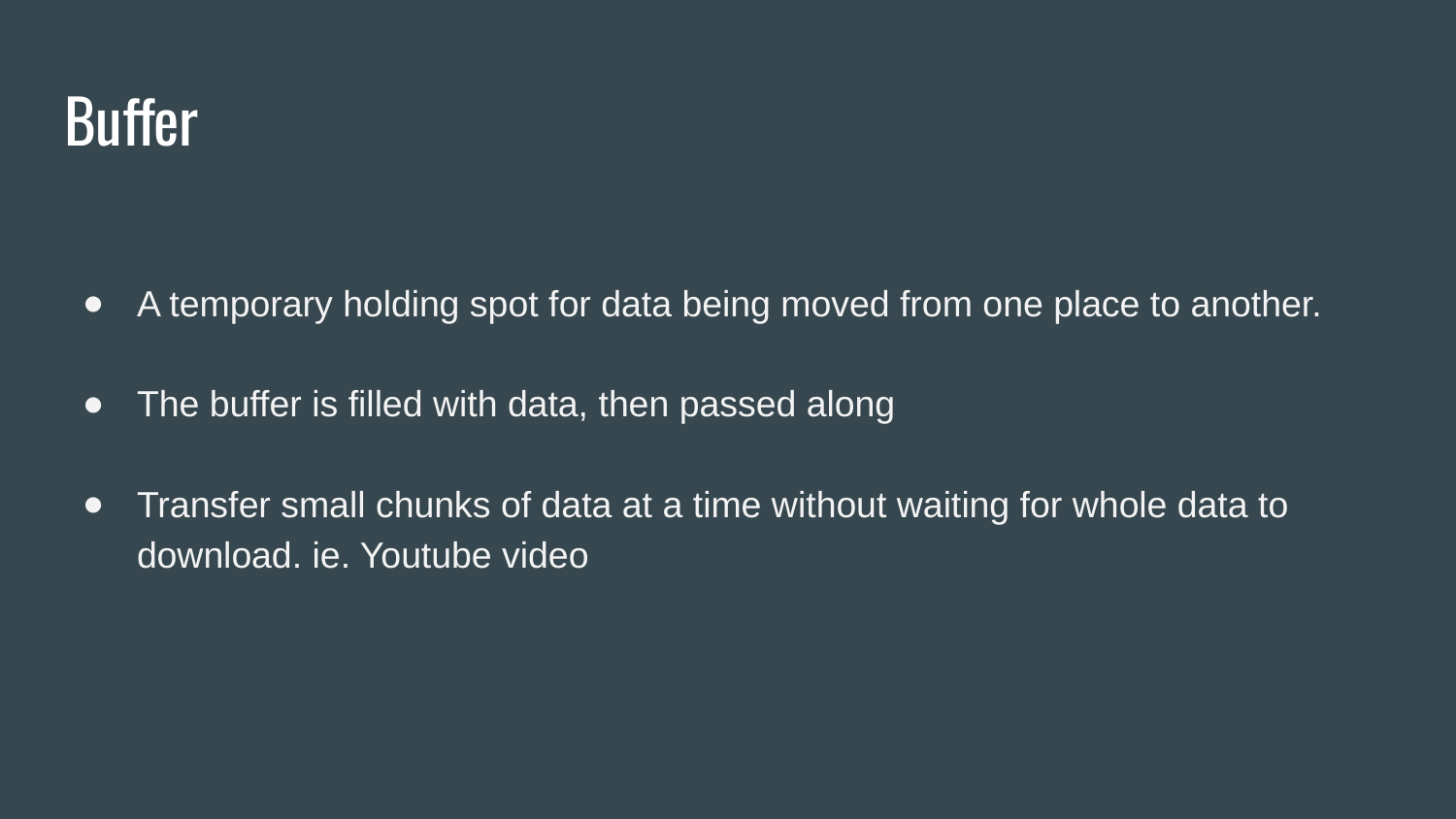

# Buffer

A temporary holding spot for data being moved from one place to another.
The buffer is filled with data, then passed along
Transfer small chunks of data at a time without waiting for whole data to download. ie. Youtube video